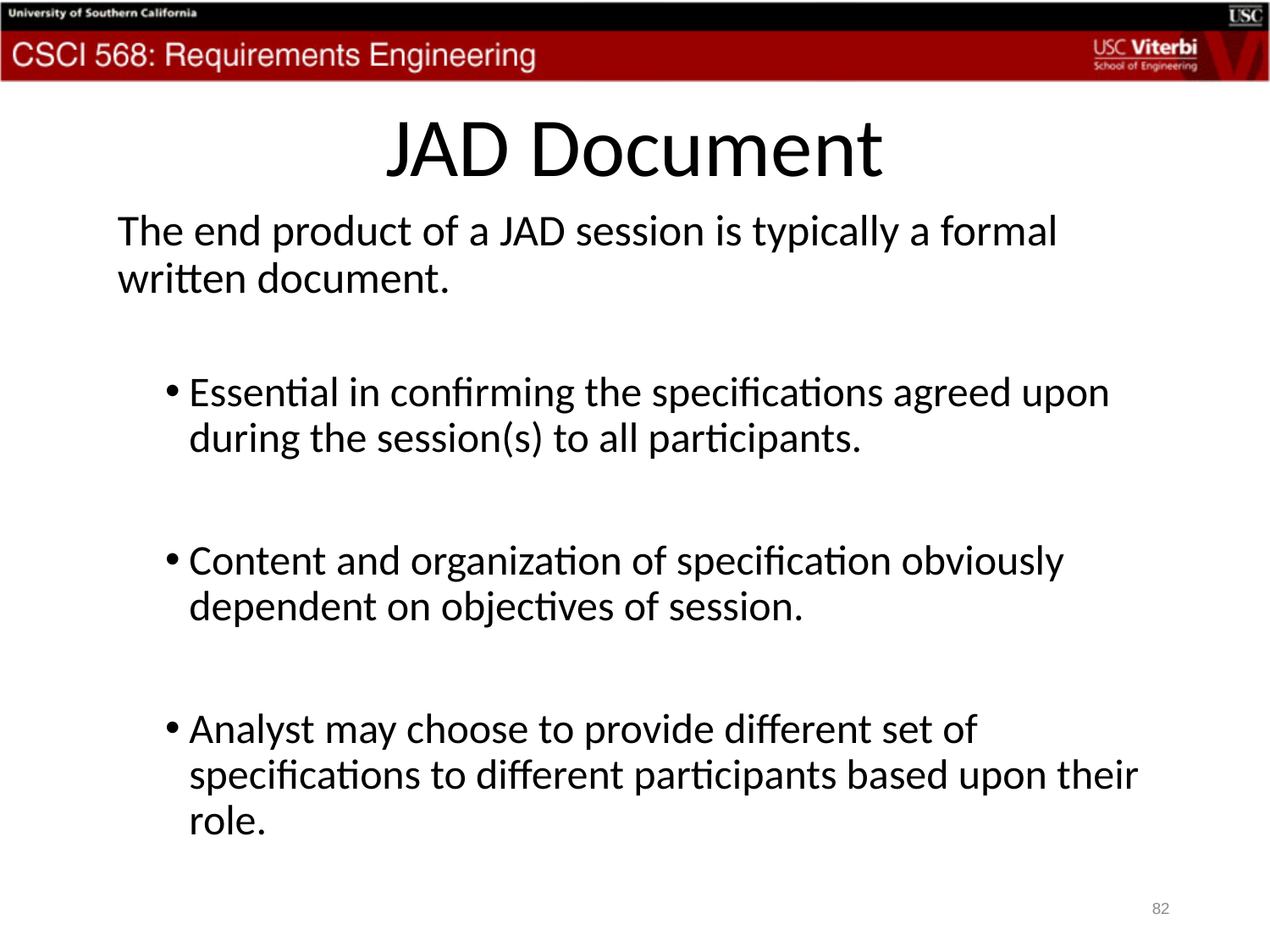

# JAD Document
The end product of a JAD session is typically a formal written document.

Essential in confirming the specifications agreed upon during the session(s) to all participants.

Content and organization of specification obviously dependent on objectives of session.

Analyst may choose to provide different set of specifications to different participants based upon their role.
82